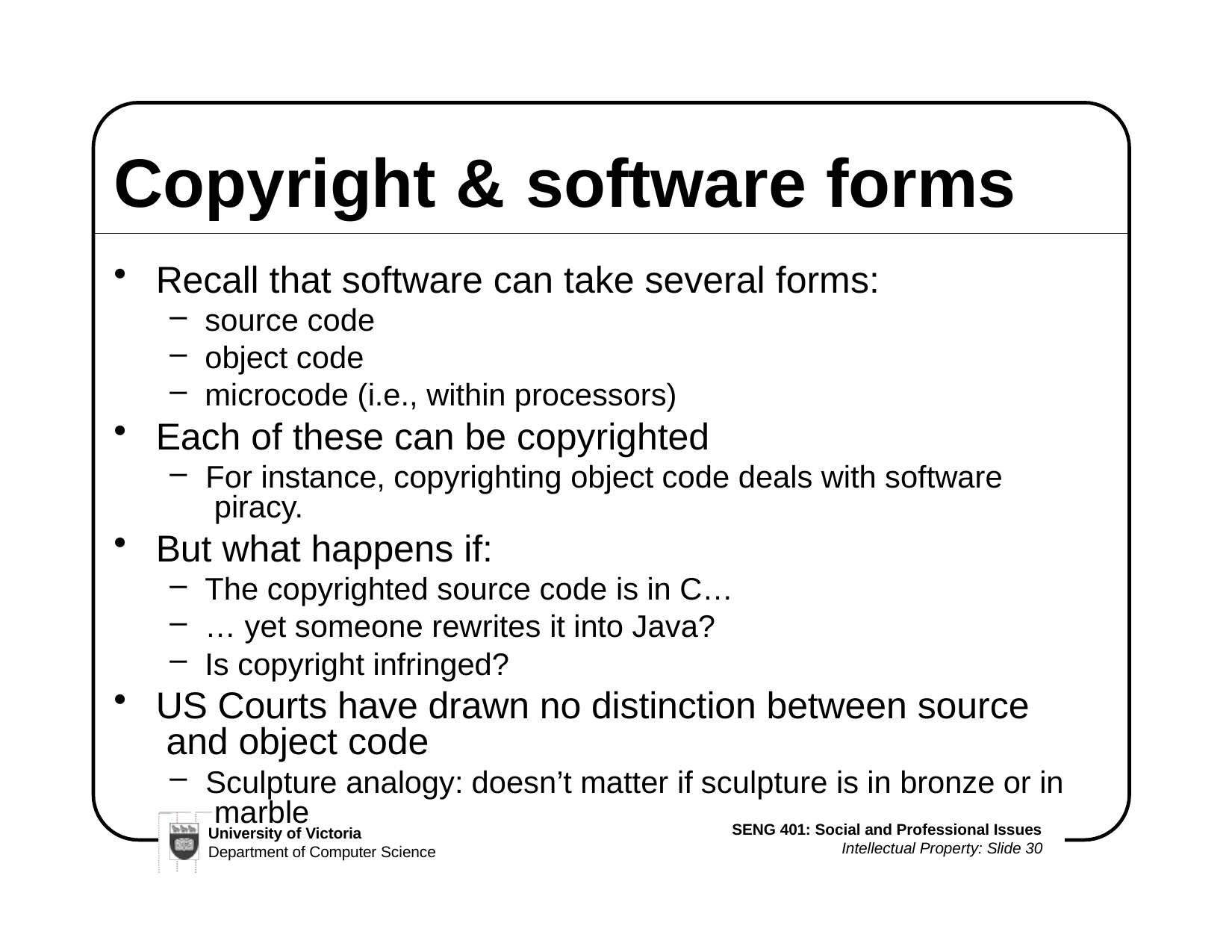

# Copyright &	software forms

Recall that software can take several forms:
source code
object code
microcode (i.e., within processors)
Each of these can be copyrighted
For instance, copyrighting object code deals with software  piracy.
But what happens if:
The copyrighted source code is in C…
… yet someone rewrites it into Java?
Is copyright infringed?
US Courts have drawn no distinction between source  and object code
Sculpture analogy: doesn’t matter if sculpture is in bronze or in  marble
SENG 401: Social and Professional Issues
Intellectual Property: Slide 30
University of Victoria
Department of Computer Science